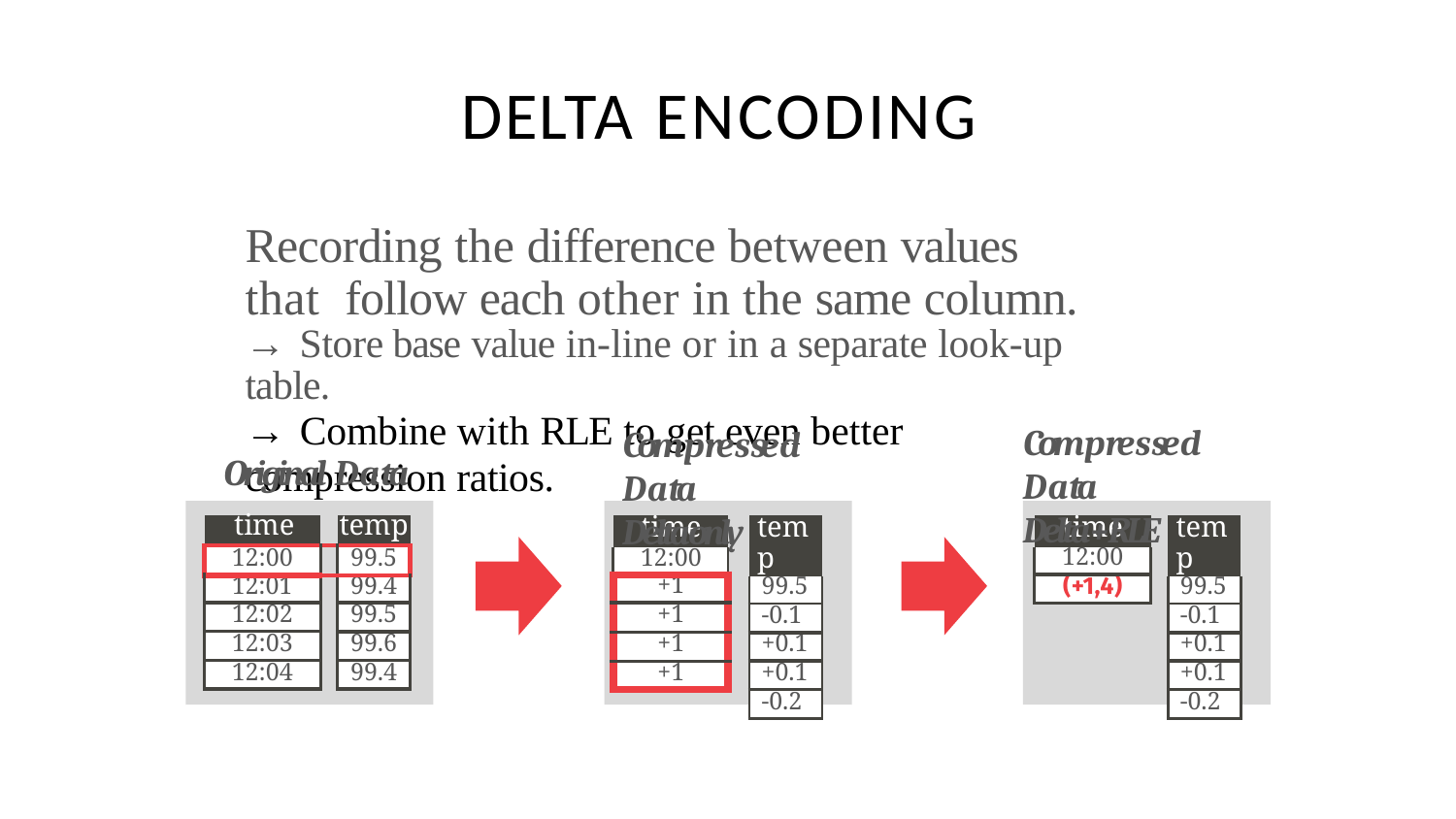

# DELTA ENCODING
Recording the difference between values that  follow each other in the same column.
→ Store base value in-line or in a separate look-up table.
→ Combine with RLE to get even better compression ratios.

Compressed Data
Delta + RLE
Compressed Data
Delta only
Original Data

| time |  | temp |
| --- | --- | --- |
| 12:00 |  | 99.5 |
| 12:01 |  | 99.4 |
| 12:02 |  | 99.5 |
| 12:03 |  | 99.6 |
| 12:04 |  | 99.4 |
| time |
| --- |
| 12:00 |
| +1 |
| +1 |
| +1 |
| +1 |
| temp |
| --- |
| 99.5 |
| -0.1 |
| +0.1 |
| +0.1 |
| -0.2 |
| time |
| --- |
| 12:00 |
| (+1,4) |
| temp |
| --- |
| 99.5 |
| -0.1 |
| +0.1 |
| +0.1 |
| -0.2 |